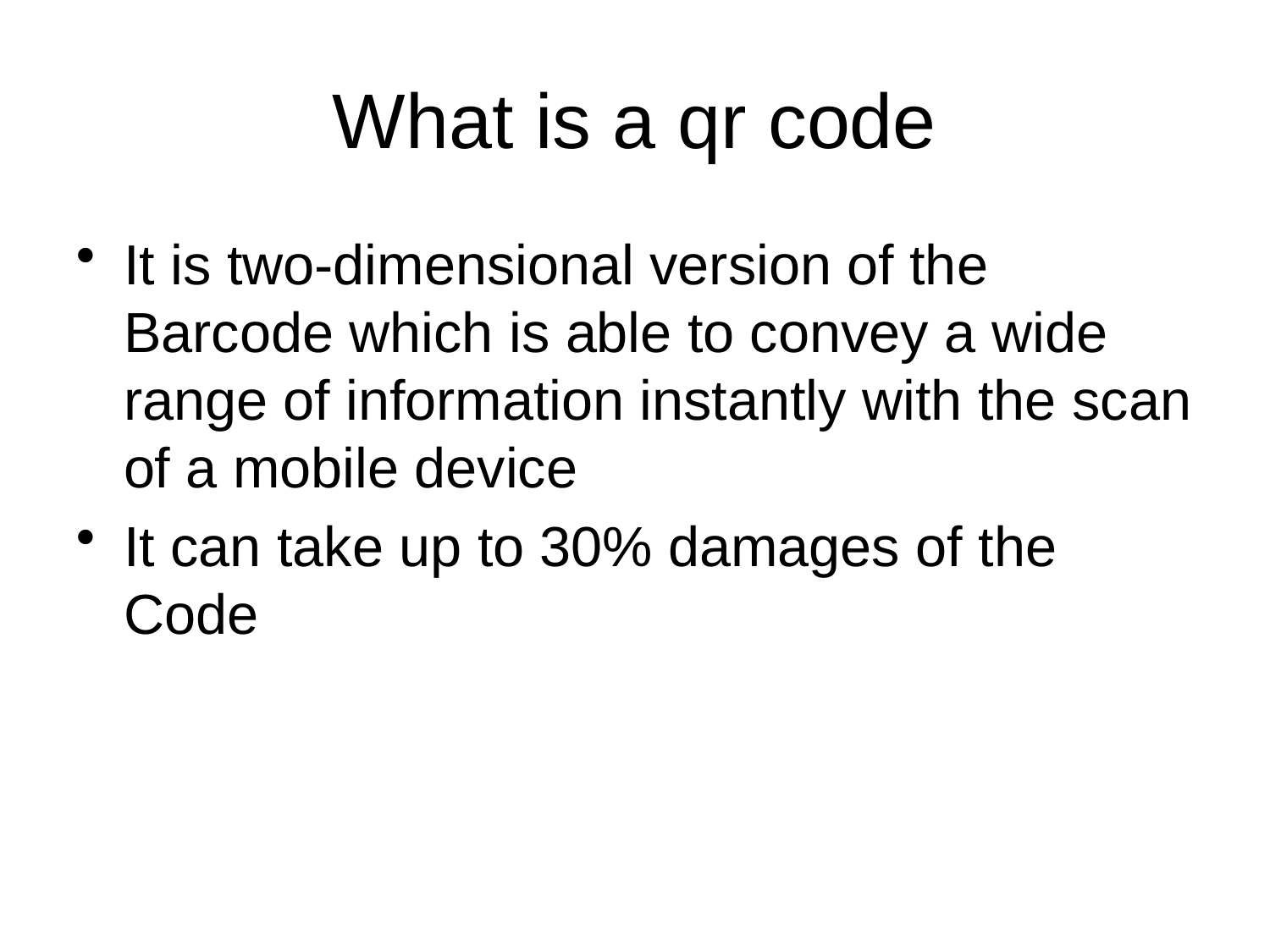

# What is a qr code
It is two-dimensional version of the Barcode which is able to convey a wide range of information instantly with the scan of a mobile device
It can take up to 30% damages of the Code